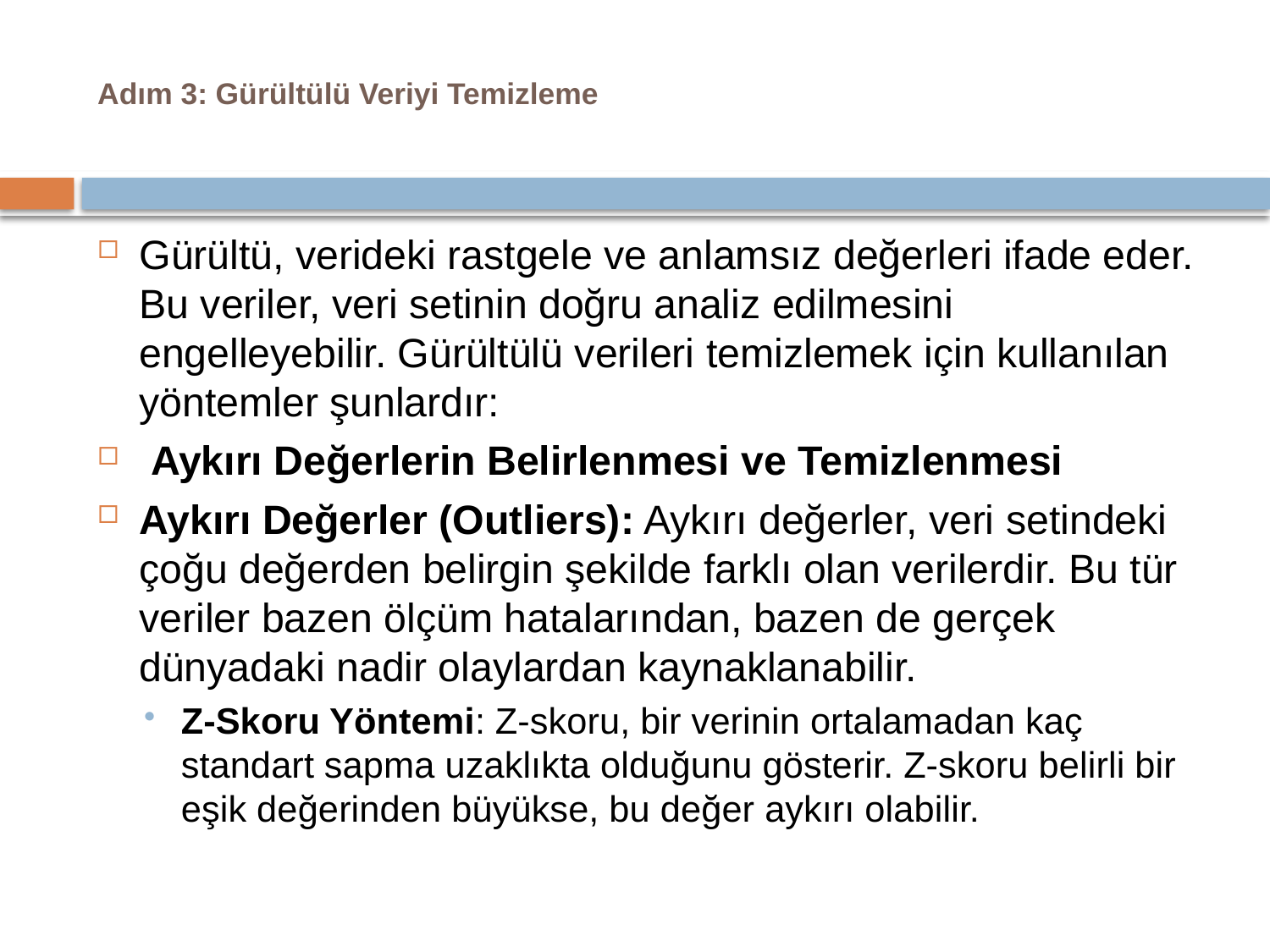

# Adım 3: Gürültülü Veriyi Temizleme
Gürültü, verideki rastgele ve anlamsız değerleri ifade eder. Bu veriler, veri setinin doğru analiz edilmesini engelleyebilir. Gürültülü verileri temizlemek için kullanılan yöntemler şunlardır:
 Aykırı Değerlerin Belirlenmesi ve Temizlenmesi
Aykırı Değerler (Outliers): Aykırı değerler, veri setindeki çoğu değerden belirgin şekilde farklı olan verilerdir. Bu tür veriler bazen ölçüm hatalarından, bazen de gerçek dünyadaki nadir olaylardan kaynaklanabilir.
Z-Skoru Yöntemi: Z-skoru, bir verinin ortalamadan kaç standart sapma uzaklıkta olduğunu gösterir. Z-skoru belirli bir eşik değerinden büyükse, bu değer aykırı olabilir.